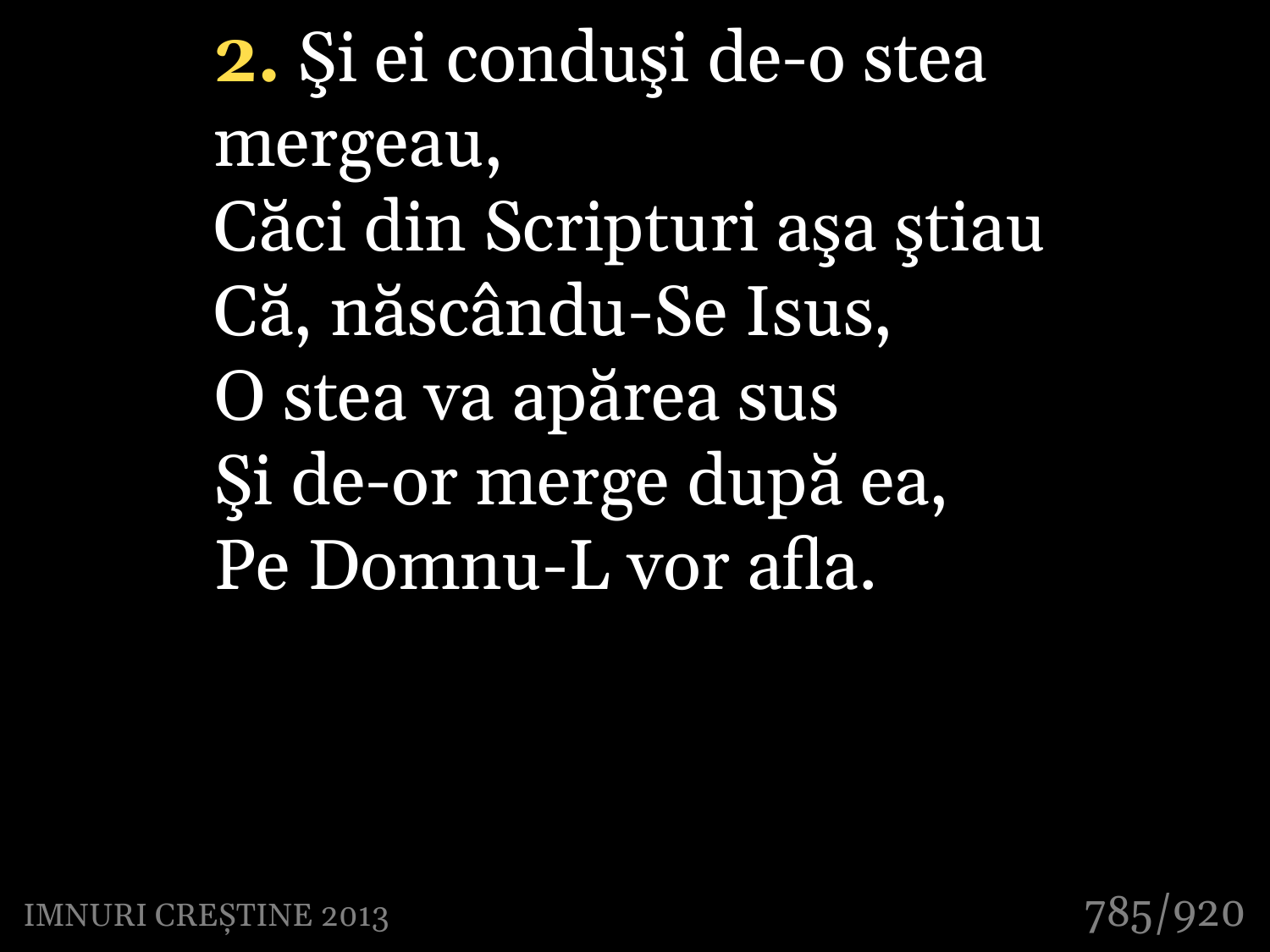

2. Şi ei conduşi de-o stea 	mergeau,
Căci din Scripturi aşa ştiau
Că, născându-Se Isus,
O stea va apărea sus
Şi de-or merge după ea,
Pe Domnu-L vor afla.
785/920
IMNURI CREȘTINE 2013